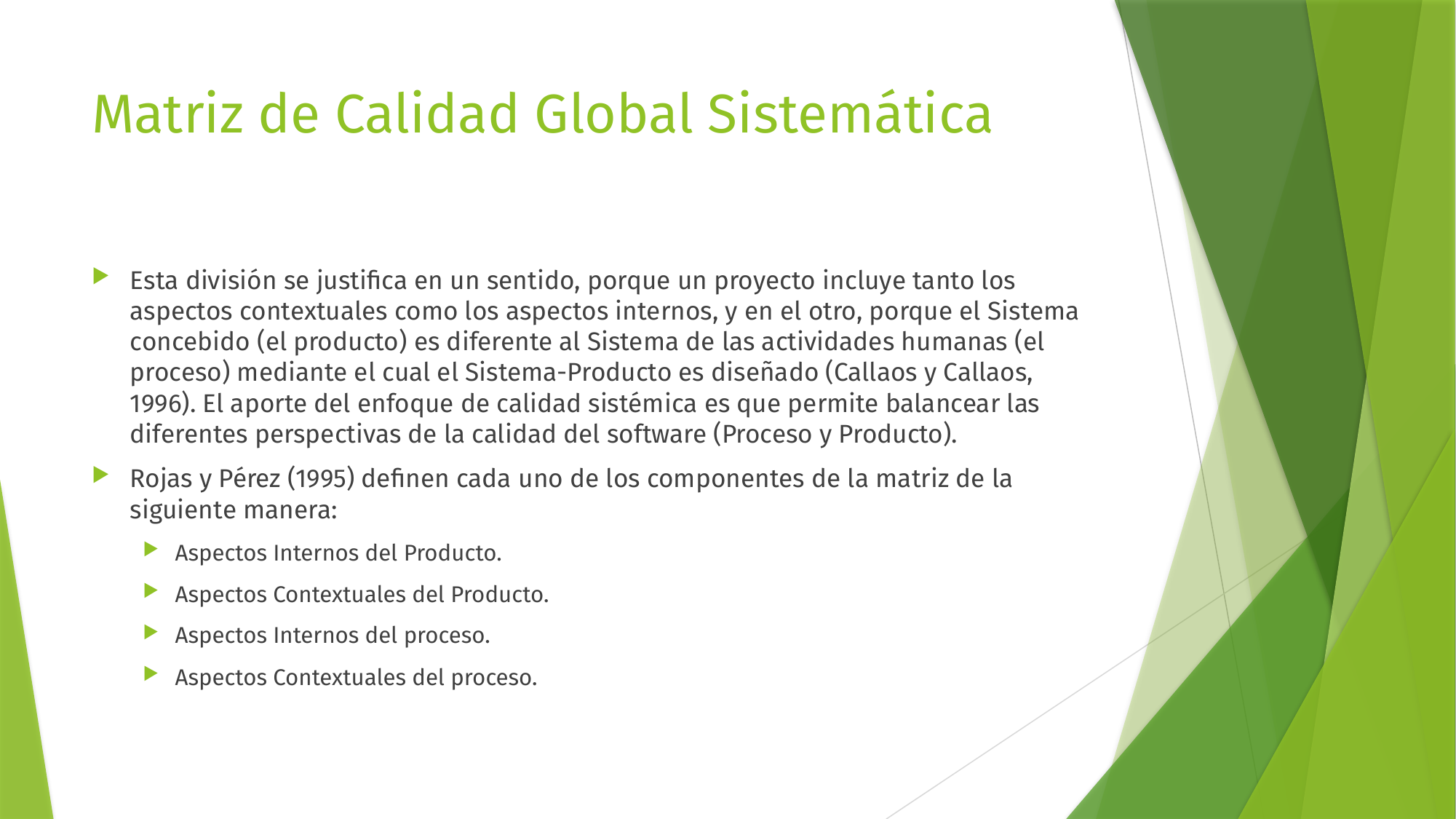

# Matriz de Calidad Global Sistemática
Esta división se justifica en un sentido, porque un proyecto incluye tanto los aspectos contextuales como los aspectos internos, y en el otro, porque el Sistema concebido (el producto) es diferente al Sistema de las actividades humanas (el proceso) mediante el cual el Sistema-Producto es diseñado (Callaos y Callaos, 1996). El aporte del enfoque de calidad sistémica es que permite balancear las diferentes perspectivas de la calidad del software (Proceso y Producto).
Rojas y Pérez (1995) definen cada uno de los componentes de la matriz de la siguiente manera:
Aspectos Internos del Producto.
Aspectos Contextuales del Producto.
Aspectos Internos del proceso.
Aspectos Contextuales del proceso.